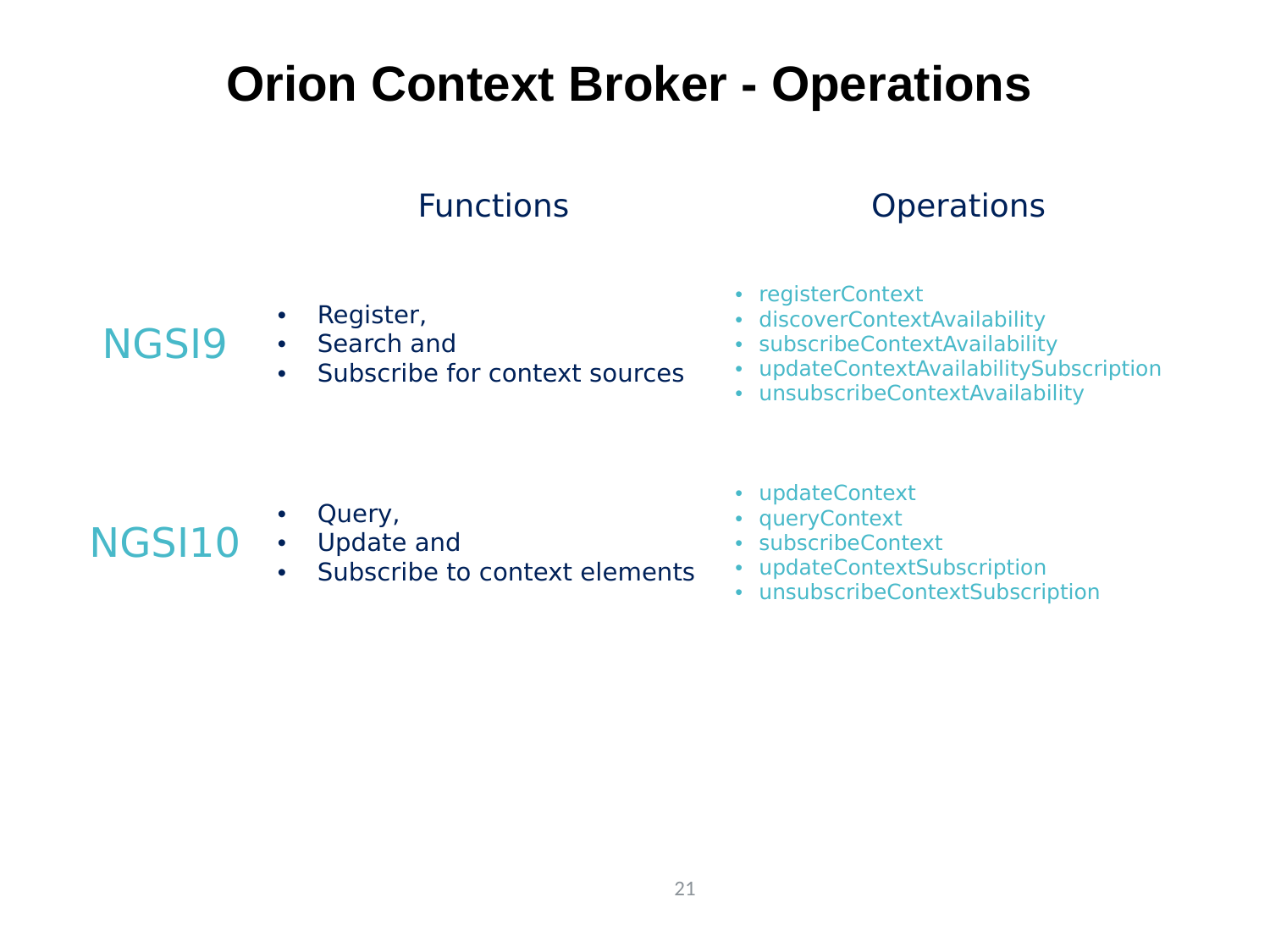

# Orion Context Broker - Operations
|  | Functions | Operations |
| --- | --- | --- |
| NGSI9 | Register, Search and Subscribe for context sources | registerContext discoverContextAvailability subscribeContextAvailability updateContextAvailabilitySubscription unsubscribeContextAvailability |
| NGSI10 | Query, Update and Subscribe to context elements | updateContext queryContext subscribeContext updateContextSubscription unsubscribeContextSubscription |
21